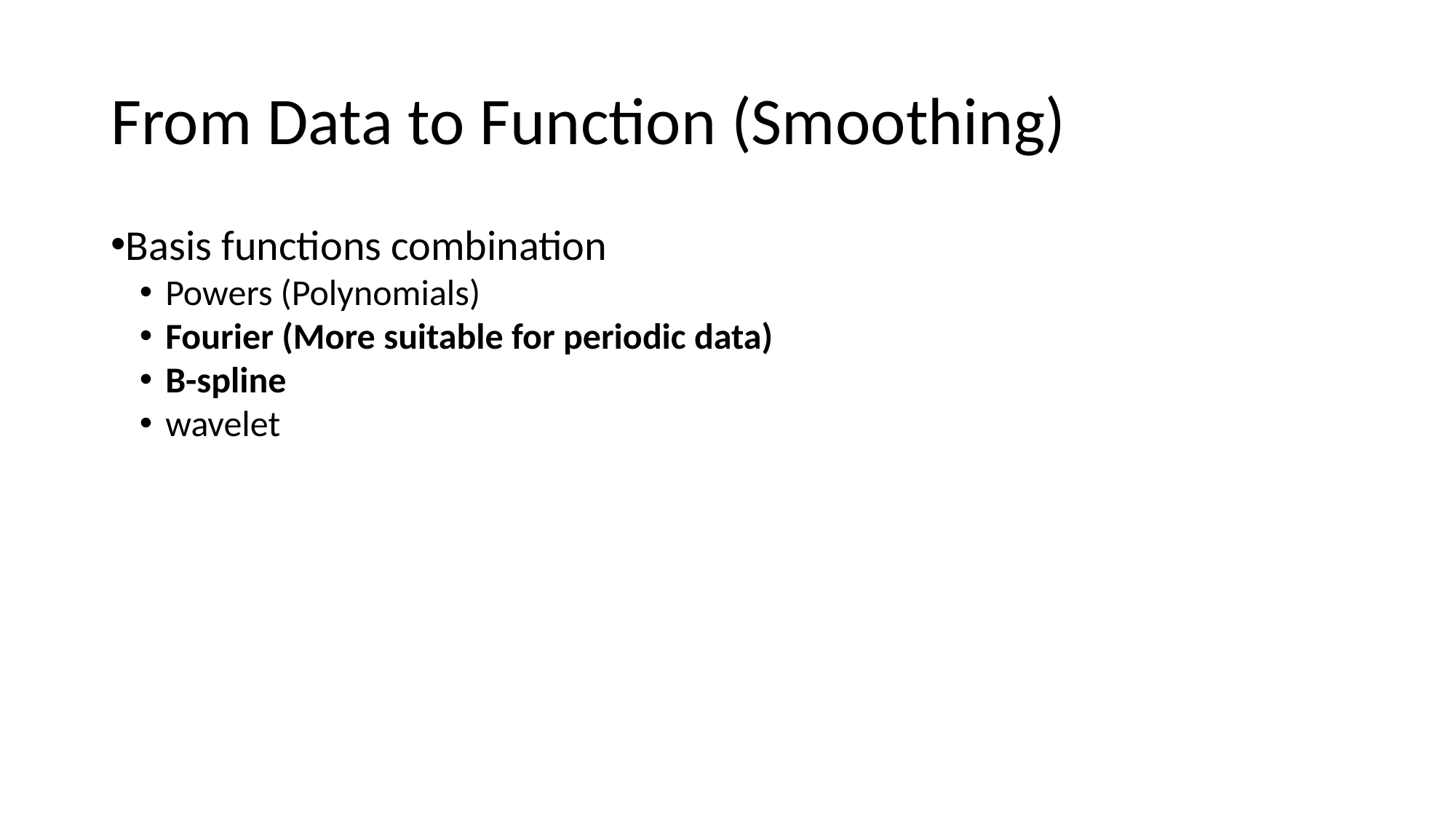

From Data to Function (Smoothing)
Basis functions combination
Powers (Polynomials)
Fourier (More suitable for periodic data)
B-spline
wavelet